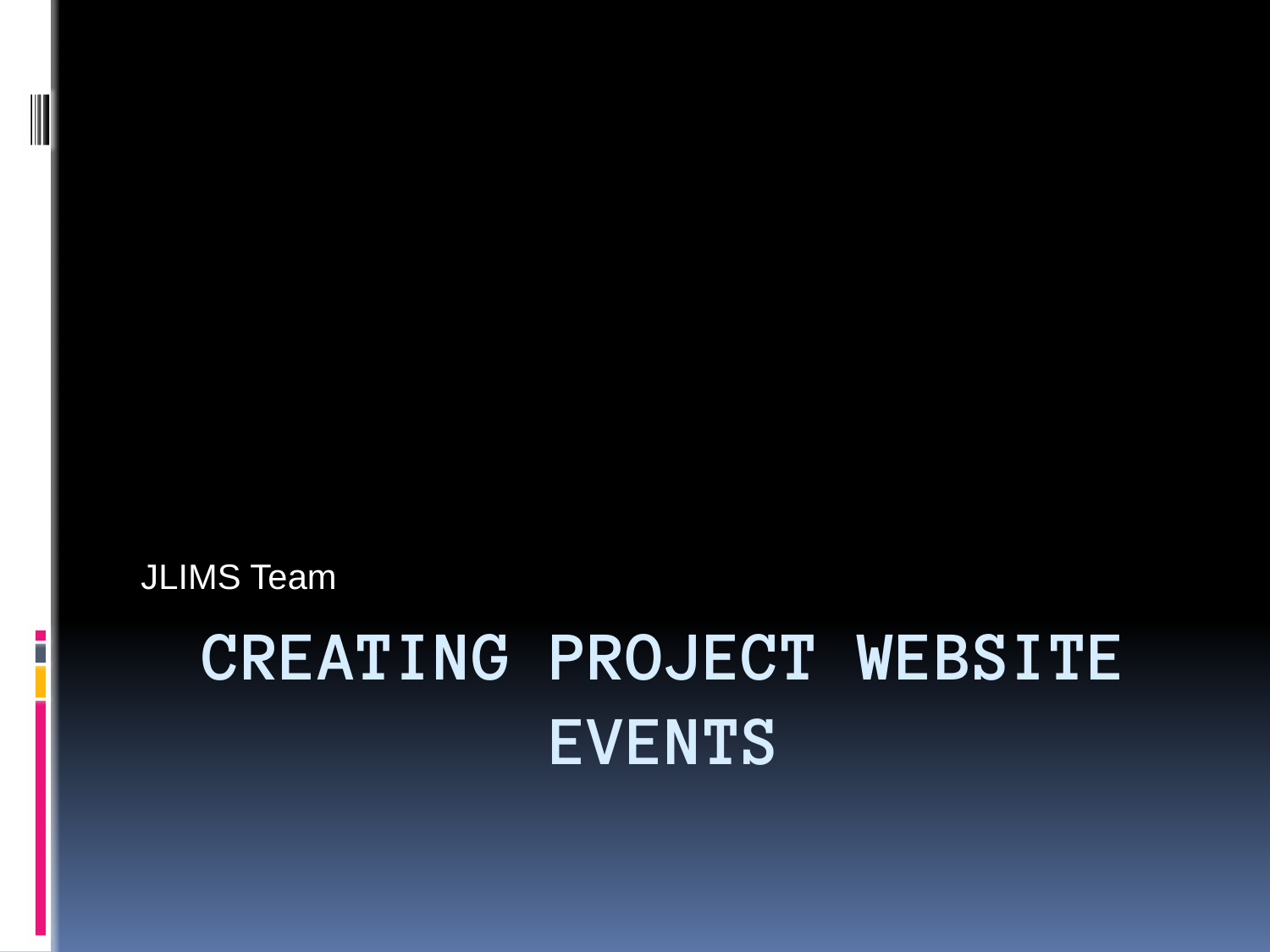

JLIMS Team
# Creating Project Website Events